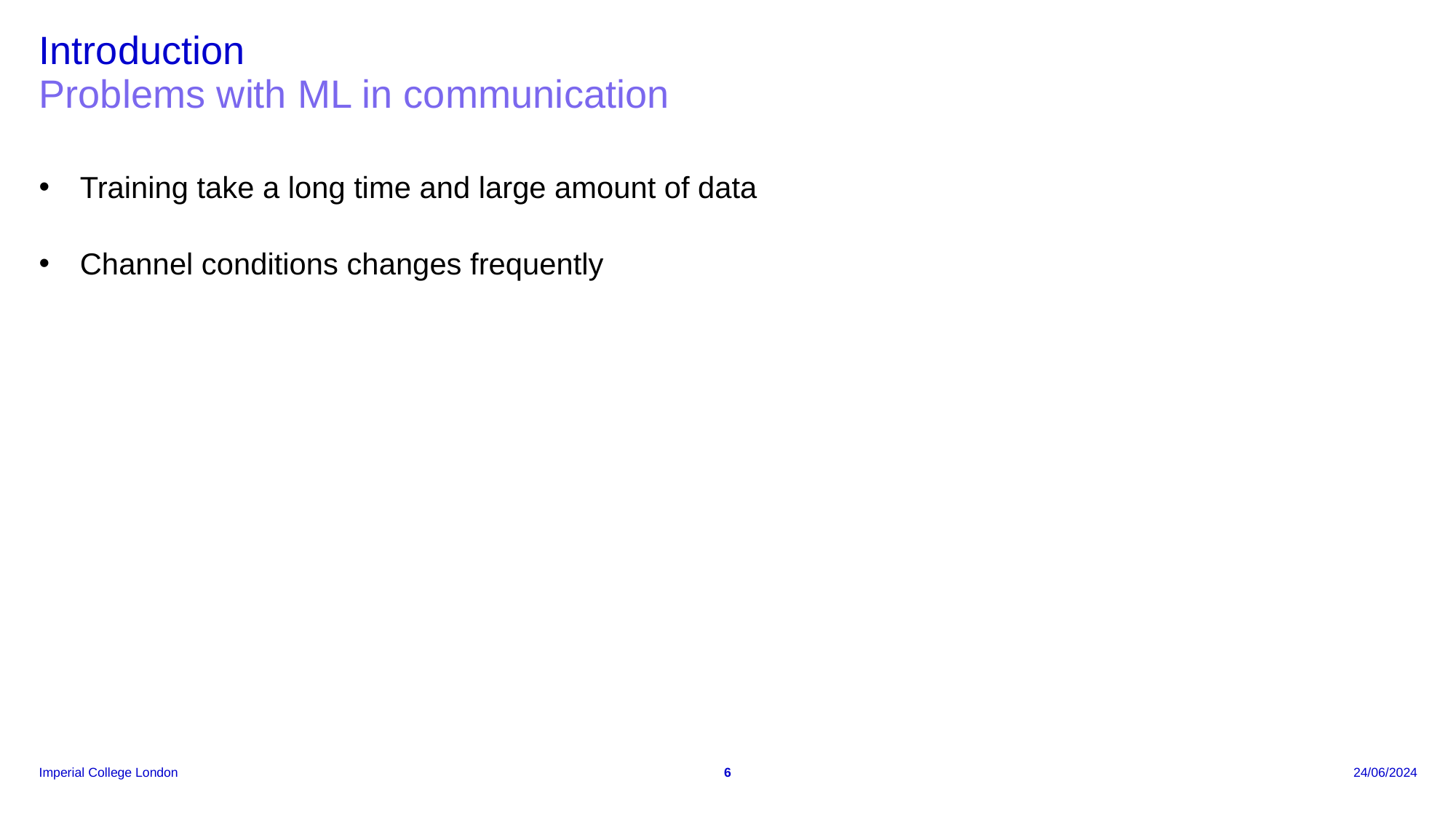

# Introduction
Problems with ML in communication
Training take a long time and large amount of data

Channel conditions changes frequently

6
24/06/2024